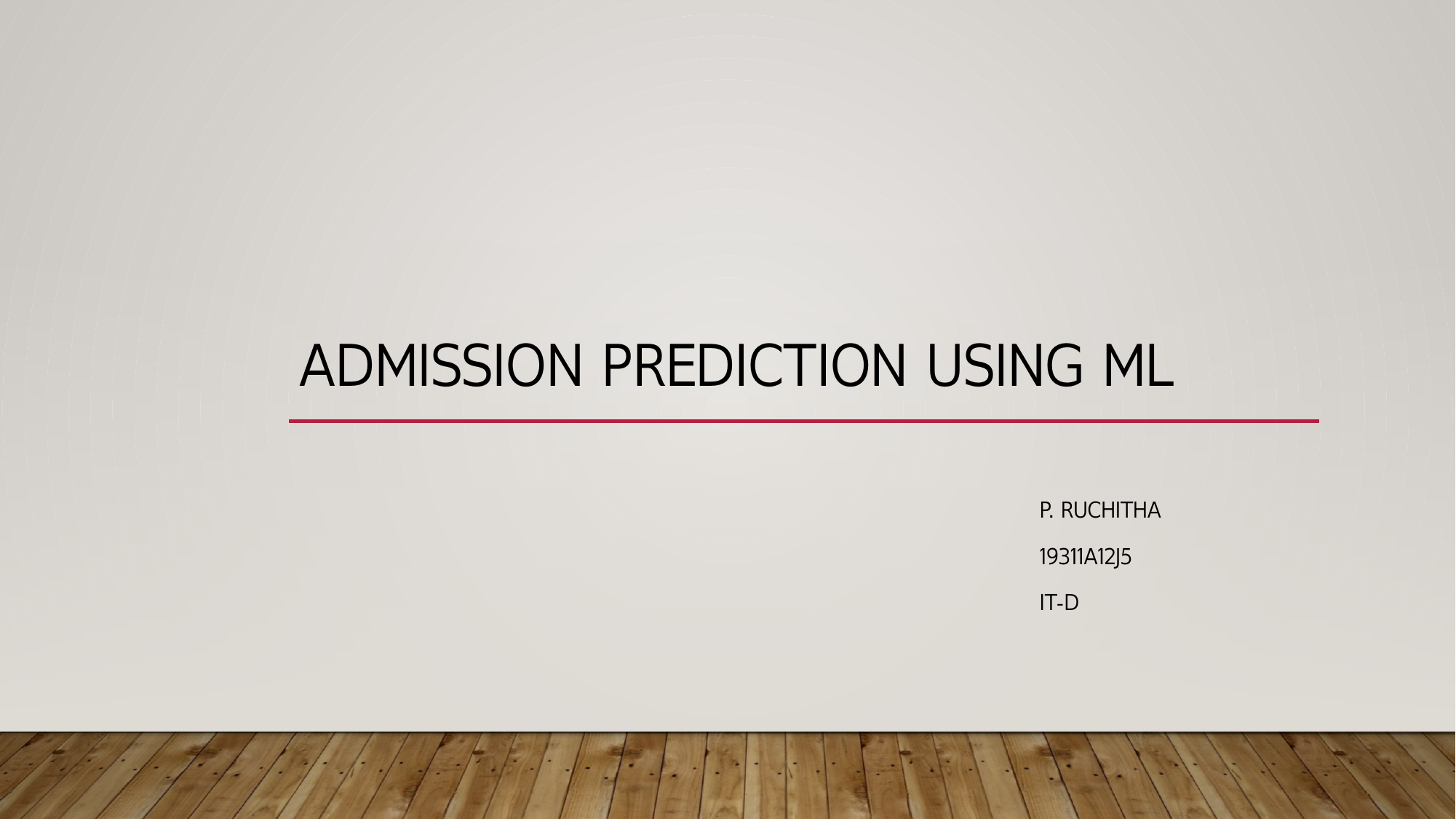

# ADMISSION PREDICTION using ml
P. Ruchitha
19311A12J5
IT-D